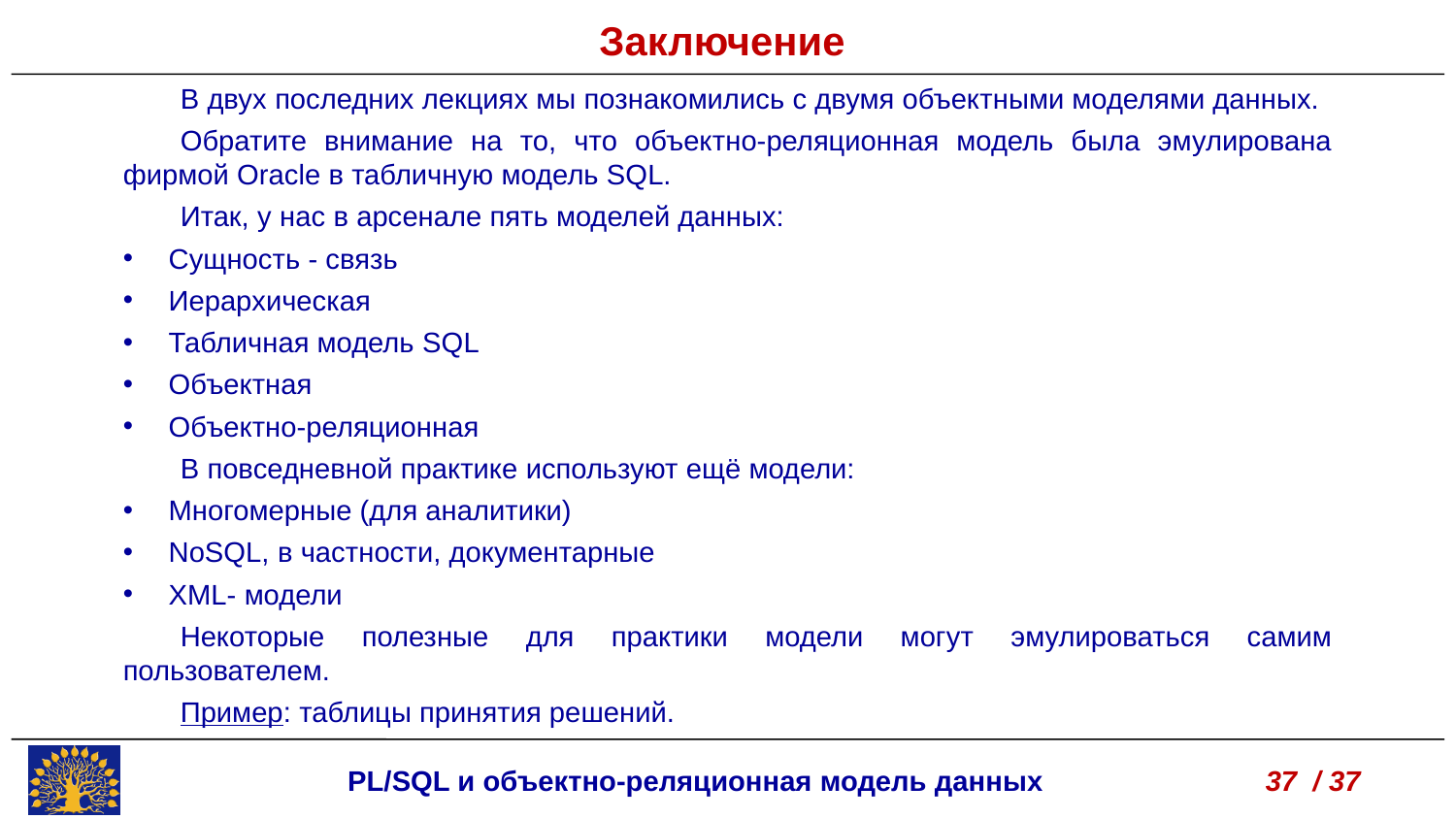

Заключение
В двух последних лекциях мы познакомились с двумя объектными моделями данных.
Обратите внимание на то, что объектно-реляционная модель была эмулирована фирмой Oracle в табличную модель SQL.
Итак, у нас в арсенале пять моделей данных:
Сущность - связь
Иерархическая
Табличная модель SQL
Объектная
Объектно-реляционная
В повседневной практике используют ещё модели:
Многомерные (для аналитики)
NoSQL, в частности, документарные
XML- модели
Некоторые полезные для практики модели могут эмулироваться самим пользователем.
Пример: таблицы принятия решений.